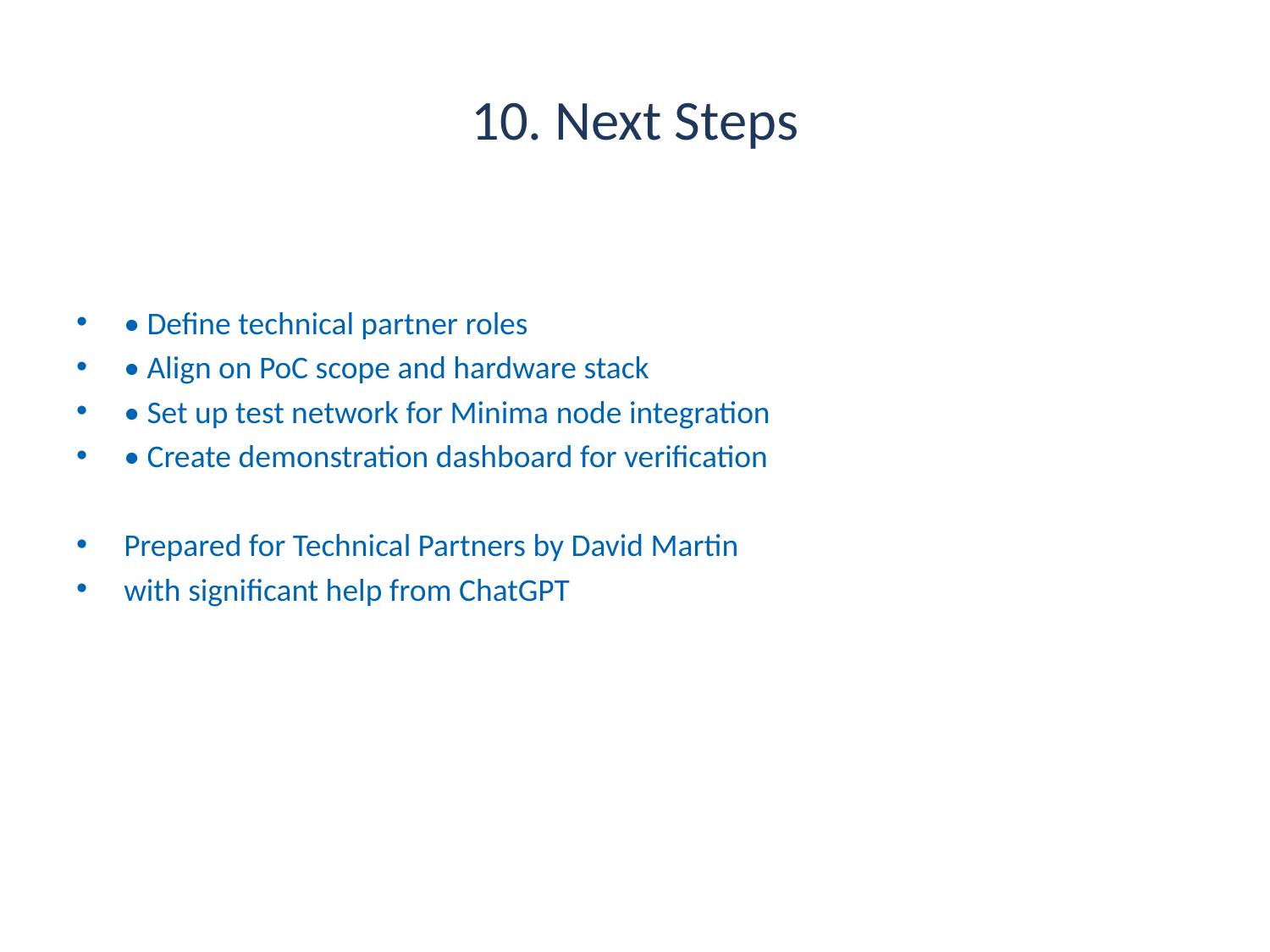

# 10. Next Steps

• Define technical partner roles
• Align on PoC scope and hardware stack
• Set up test network for Minima node integration
• Create demonstration dashboard for verification

Prepared for Technical Partners by David Martin
with significant help from ChatGPT